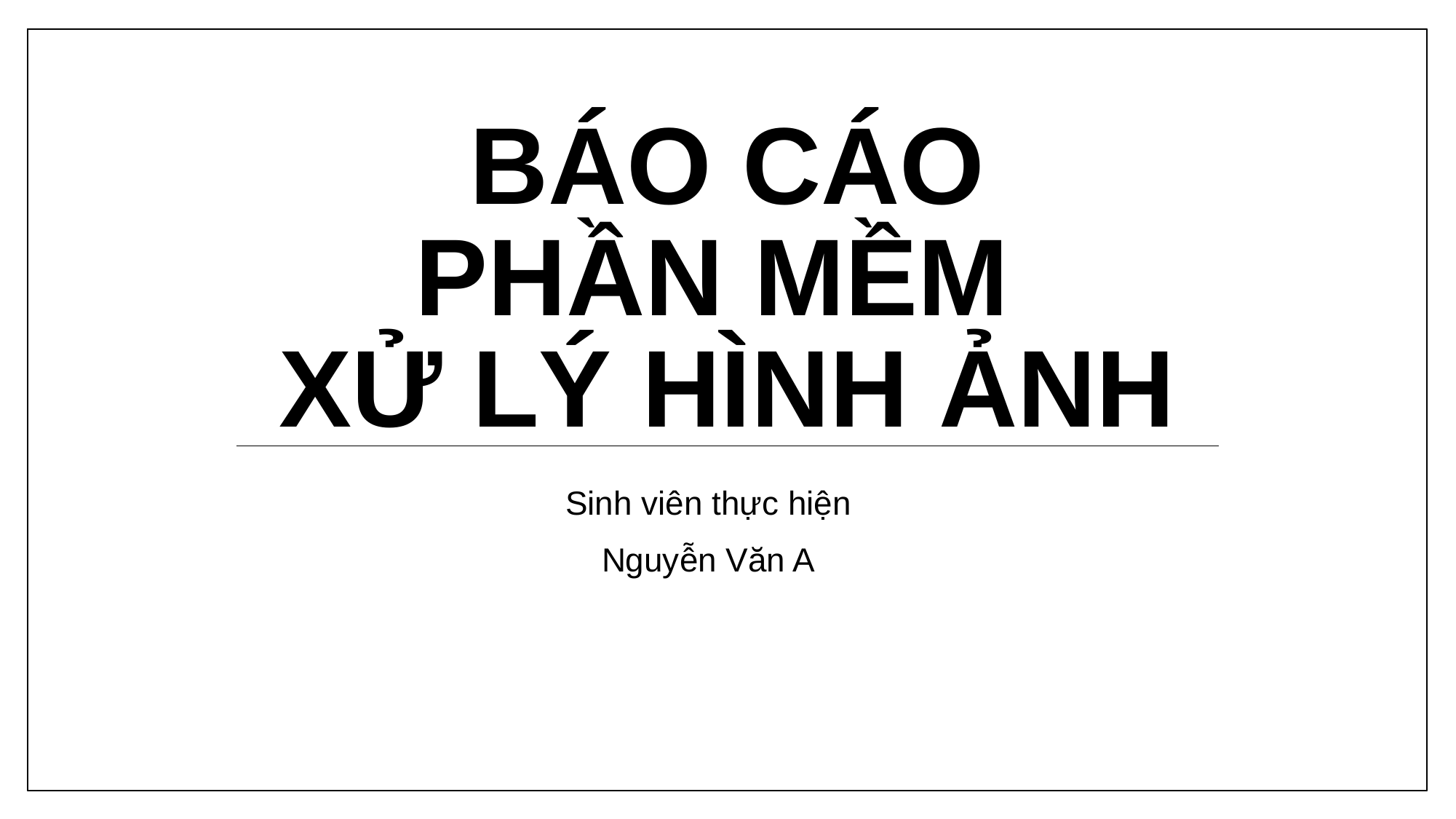

# Báo cáo Phần mềm xử lý hình ảnh
Sinh viên thực hiện
Nguyễn Văn A